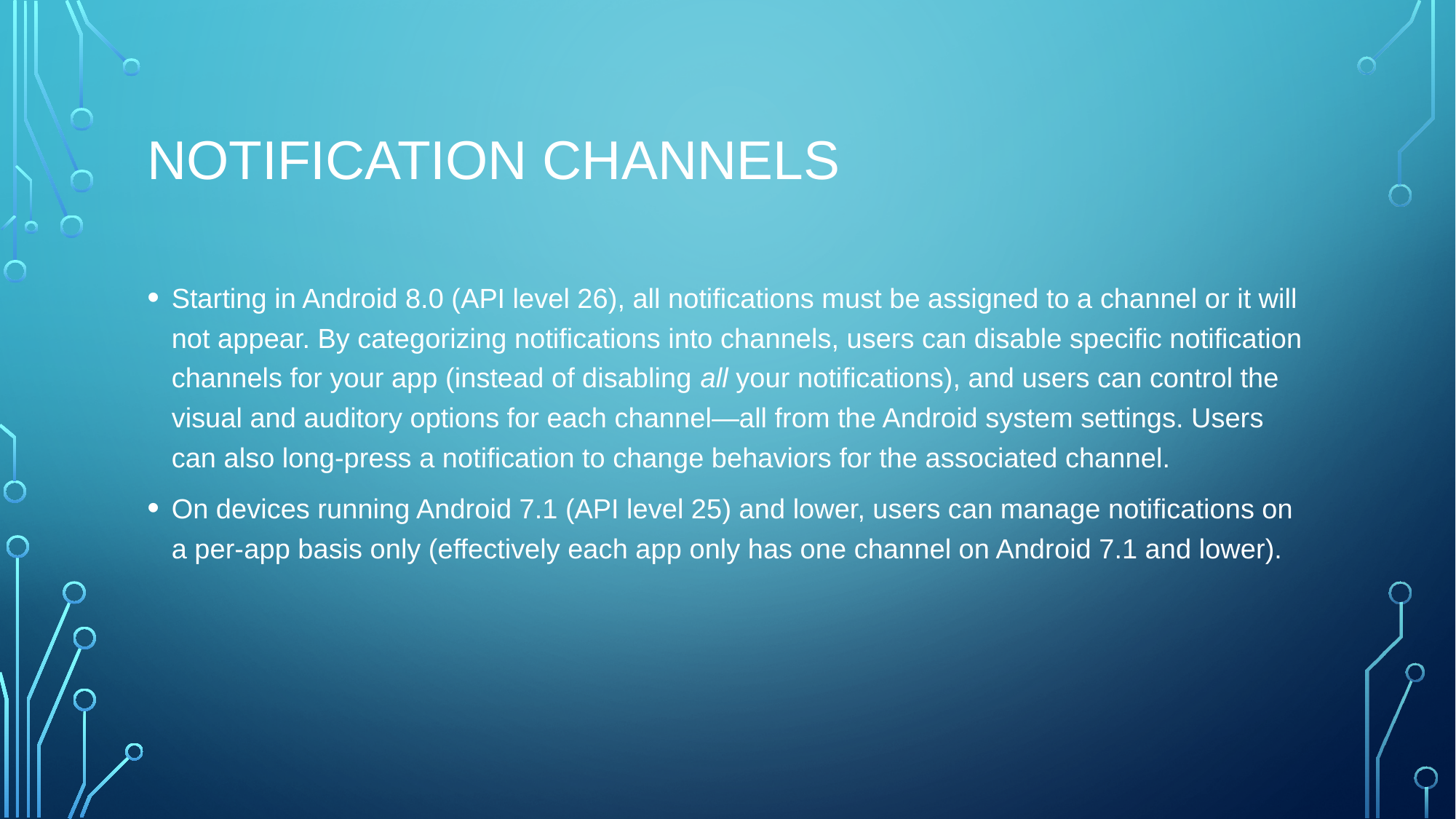

# Notification channels
Starting in Android 8.0 (API level 26), all notifications must be assigned to a channel or it will not appear. By categorizing notifications into channels, users can disable specific notification channels for your app (instead of disabling all your notifications), and users can control the visual and auditory options for each channel—all from the Android system settings. Users can also long-press a notification to change behaviors for the associated channel.
On devices running Android 7.1 (API level 25) and lower, users can manage notifications on a per-app basis only (effectively each app only has one channel on Android 7.1 and lower).